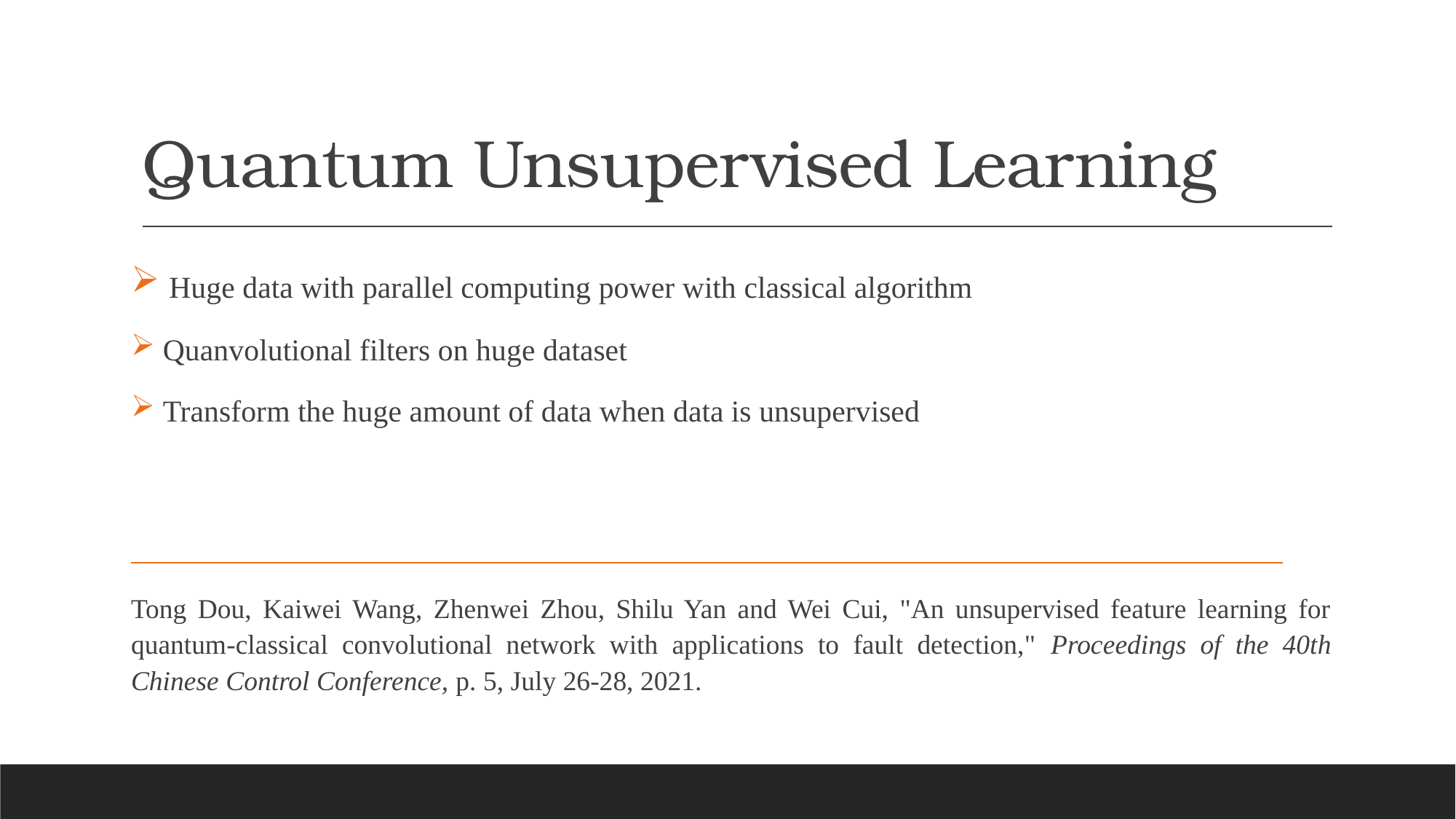

# Quantum Unsupervised Learning
 Huge data with parallel computing power with classical algorithm
 Quanvolutional filters on huge dataset
 Transform the huge amount of data when data is unsupervised

Tong Dou, Kaiwei Wang, Zhenwei Zhou, Shilu Yan and Wei Cui, "An unsupervised feature learning for quantum-classical convolutional network with applications to fault detection," Proceedings of the 40th Chinese Control Conference, p. 5, July 26-28, 2021.